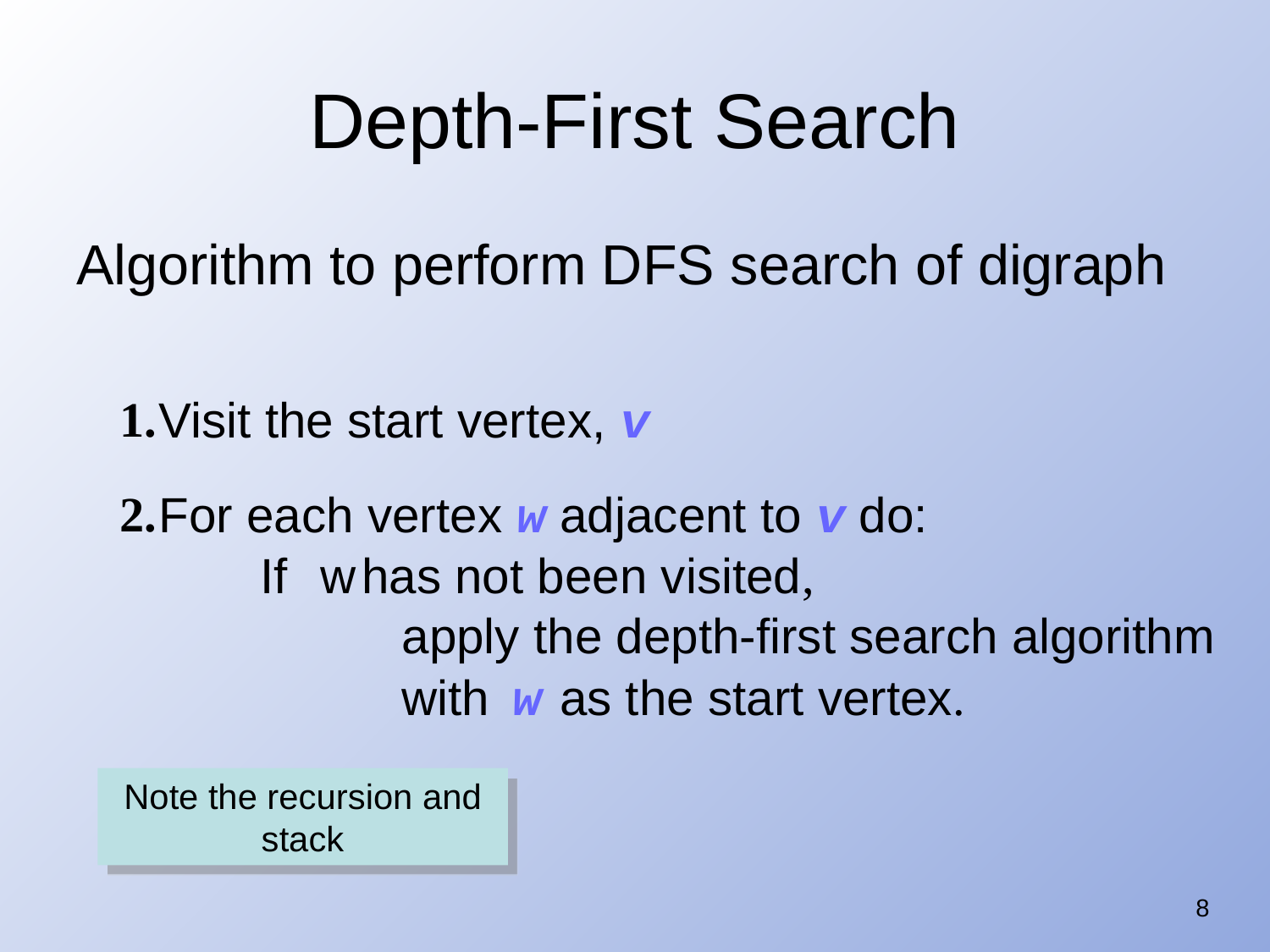

# Depth-First Search
Algorithm to perform DFS search of digraph
1.
Visit the start vertex, v
2.
For each vertex w adjacent to v do:
If
w
has not been visited,
apply the depth-first search algorithm
with
w
as the start vertex.
Note the recursion and stack
8